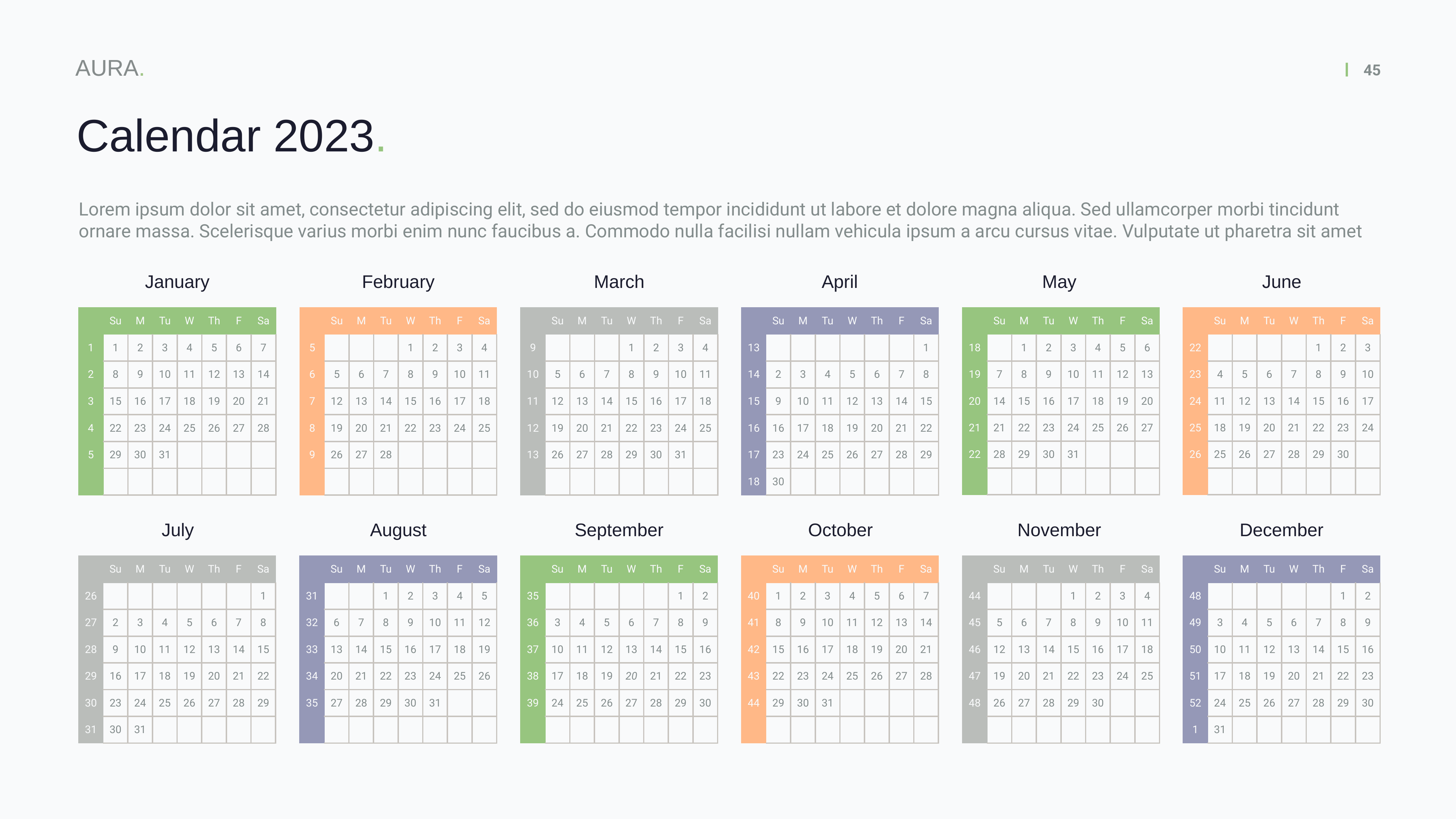

AURA.
45
Calendar 2023.
Lorem ipsum dolor sit amet, consectetur adipiscing elit, sed do eiusmod tempor incididunt ut labore et dolore magna aliqua. Sed ullamcorper morbi tincidunt ornare massa. Scelerisque varius morbi enim nunc faucibus a. Commodo nulla facilisi nullam vehicula ipsum a arcu cursus vitae. Vulputate ut pharetra sit amet
January
February
March
April
May
June
|  | Su | M | Tu | W | Th | F | Sa |
| --- | --- | --- | --- | --- | --- | --- | --- |
| 1 | 1 | 2 | 3 | 4 | 5 | 6 | 7 |
| 2 | 8 | 9 | 10 | 11 | 12 | 13 | 14 |
| 3 | 15 | 16 | 17 | 18 | 19 | 20 | 21 |
| 4 | 22 | 23 | 24 | 25 | 26 | 27 | 28 |
| 5 | 29 | 30 | 31 |  |  |  |  |
|  |  |  |  |  |  |  |  |
|  | Su | M | Tu | W | Th | F | Sa |
| --- | --- | --- | --- | --- | --- | --- | --- |
| 5 |  |  |  | 1 | 2 | 3 | 4 |
| 6 | 5 | 6 | 7 | 8 | 9 | 10 | 11 |
| 7 | 12 | 13 | 14 | 15 | 16 | 17 | 18 |
| 8 | 19 | 20 | 21 | 22 | 23 | 24 | 25 |
| 9 | 26 | 27 | 28 |  |  |  |  |
|  |  |  |  |  |  |  |  |
|  | Su | M | Tu | W | Th | F | Sa |
| --- | --- | --- | --- | --- | --- | --- | --- |
| 9 |  |  |  | 1 | 2 | 3 | 4 |
| 10 | 5 | 6 | 7 | 8 | 9 | 10 | 11 |
| 11 | 12 | 13 | 14 | 15 | 16 | 17 | 18 |
| 12 | 19 | 20 | 21 | 22 | 23 | 24 | 25 |
| 13 | 26 | 27 | 28 | 29 | 30 | 31 |  |
|  |  |  |  |  |  |  |  |
|  | Su | M | Tu | W | Th | F | Sa |
| --- | --- | --- | --- | --- | --- | --- | --- |
| 13 |  |  |  |  |  |  | 1 |
| 14 | 2 | 3 | 4 | 5 | 6 | 7 | 8 |
| 15 | 9 | 10 | 11 | 12 | 13 | 14 | 15 |
| 16 | 16 | 17 | 18 | 19 | 20 | 21 | 22 |
| 17 | 23 | 24 | 25 | 26 | 27 | 28 | 29 |
| 18 | 30 |  |  |  |  |  |  |
|  | Su | M | Tu | W | Th | F | Sa |
| --- | --- | --- | --- | --- | --- | --- | --- |
| 18 |  | 1 | 2 | 3 | 4 | 5 | 6 |
| 19 | 7 | 8 | 9 | 10 | 11 | 12 | 13 |
| 20 | 14 | 15 | 16 | 17 | 18 | 19 | 20 |
| 21 | 21 | 22 | 23 | 24 | 25 | 26 | 27 |
| 22 | 28 | 29 | 30 | 31 |  |  |  |
|  |  |  |  |  |  |  |  |
|  | Su | M | Tu | W | Th | F | Sa |
| --- | --- | --- | --- | --- | --- | --- | --- |
| 22 |  |  |  |  | 1 | 2 | 3 |
| 23 | 4 | 5 | 6 | 7 | 8 | 9 | 10 |
| 24 | 11 | 12 | 13 | 14 | 15 | 16 | 17 |
| 25 | 18 | 19 | 20 | 21 | 22 | 23 | 24 |
| 26 | 25 | 26 | 27 | 28 | 29 | 30 |  |
|  |  |  |  |  |  |  |  |
July
August
September
October
November
December
|  | Su | M | Tu | W | Th | F | Sa |
| --- | --- | --- | --- | --- | --- | --- | --- |
| 26 |  |  |  |  |  |  | 1 |
| 27 | 2 | 3 | 4 | 5 | 6 | 7 | 8 |
| 28 | 9 | 10 | 11 | 12 | 13 | 14 | 15 |
| 29 | 16 | 17 | 18 | 19 | 20 | 21 | 22 |
| 30 | 23 | 24 | 25 | 26 | 27 | 28 | 29 |
| 31 | 30 | 31 |  |  |  |  |  |
|  | Su | M | Tu | W | Th | F | Sa |
| --- | --- | --- | --- | --- | --- | --- | --- |
| 31 |  |  | 1 | 2 | 3 | 4 | 5 |
| 32 | 6 | 7 | 8 | 9 | 10 | 11 | 12 |
| 33 | 13 | 14 | 15 | 16 | 17 | 18 | 19 |
| 34 | 20 | 21 | 22 | 23 | 24 | 25 | 26 |
| 35 | 27 | 28 | 29 | 30 | 31 |  |  |
|  |  |  |  |  |  |  |  |
|  | Su | M | Tu | W | Th | F | Sa |
| --- | --- | --- | --- | --- | --- | --- | --- |
| 35 |  |  |  |  |  | 1 | 2 |
| 36 | 3 | 4 | 5 | 6 | 7 | 8 | 9 |
| 37 | 10 | 11 | 12 | 13 | 14 | 15 | 16 |
| 38 | 17 | 18 | 19 | 20 | 21 | 22 | 23 |
| 39 | 24 | 25 | 26 | 27 | 28 | 29 | 30 |
|  |  |  |  |  |  |  |  |
|  | Su | M | Tu | W | Th | F | Sa |
| --- | --- | --- | --- | --- | --- | --- | --- |
| 40 | 1 | 2 | 3 | 4 | 5 | 6 | 7 |
| 41 | 8 | 9 | 10 | 11 | 12 | 13 | 14 |
| 42 | 15 | 16 | 17 | 18 | 19 | 20 | 21 |
| 43 | 22 | 23 | 24 | 25 | 26 | 27 | 28 |
| 44 | 29 | 30 | 31 |  |  |  |  |
|  |  |  |  |  |  |  |  |
|  | Su | M | Tu | W | Th | F | Sa |
| --- | --- | --- | --- | --- | --- | --- | --- |
| 44 |  |  |  | 1 | 2 | 3 | 4 |
| 45 | 5 | 6 | 7 | 8 | 9 | 10 | 11 |
| 46 | 12 | 13 | 14 | 15 | 16 | 17 | 18 |
| 47 | 19 | 20 | 21 | 22 | 23 | 24 | 25 |
| 48 | 26 | 27 | 28 | 29 | 30 |  |  |
|  |  |  |  |  |  |  |  |
|  | Su | M | Tu | W | Th | F | Sa |
| --- | --- | --- | --- | --- | --- | --- | --- |
| 48 |  |  |  |  |  | 1 | 2 |
| 49 | 3 | 4 | 5 | 6 | 7 | 8 | 9 |
| 50 | 10 | 11 | 12 | 13 | 14 | 15 | 16 |
| 51 | 17 | 18 | 19 | 20 | 21 | 22 | 23 |
| 52 | 24 | 25 | 26 | 27 | 28 | 29 | 30 |
| 1 | 31 |  |  |  |  |  |  |